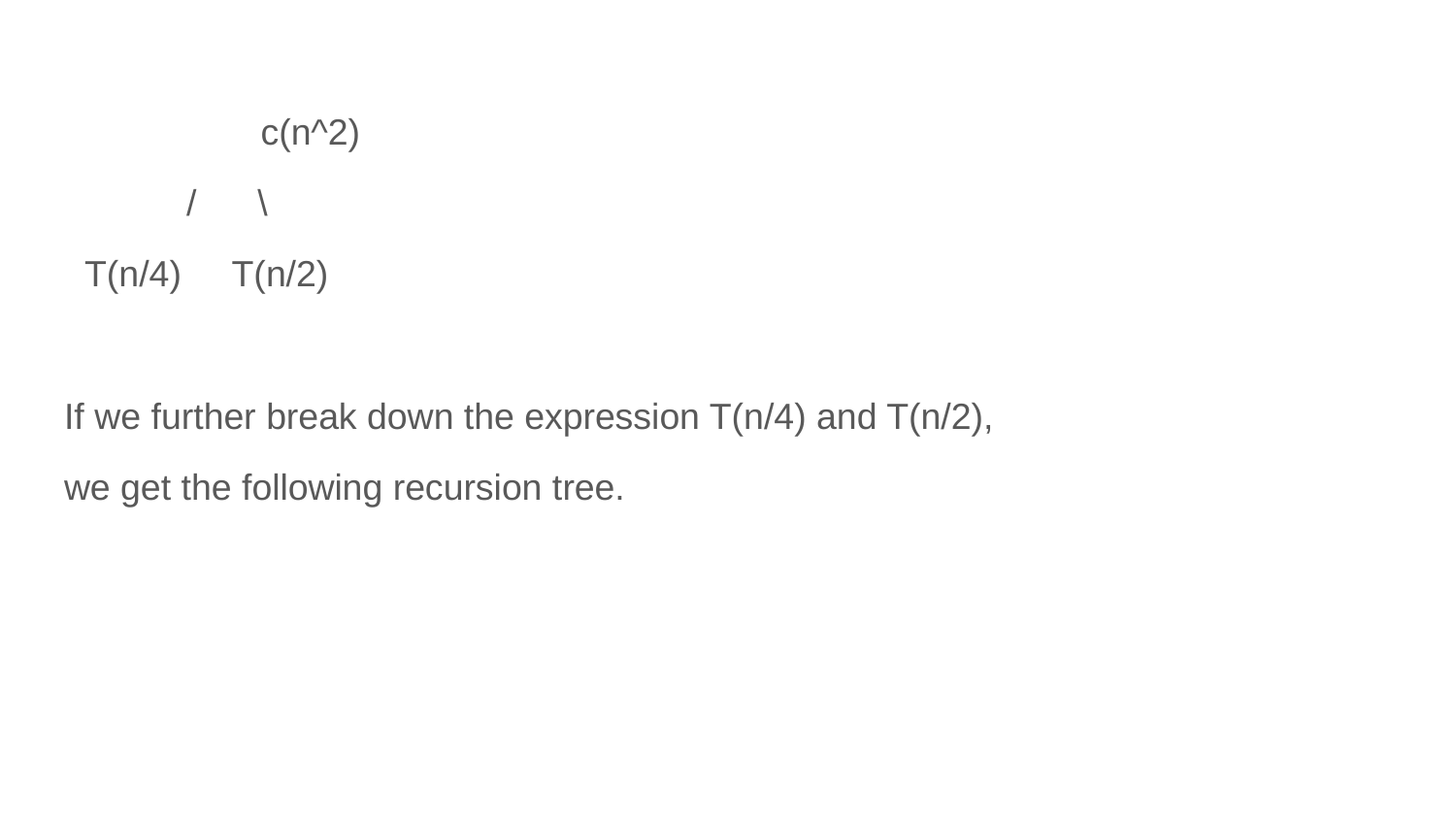

c(n^2)
            /      \
  T(n/4)     T(n/2)

If we further break down the expression T(n/4) and T(n/2),
we get the following recursion tree.